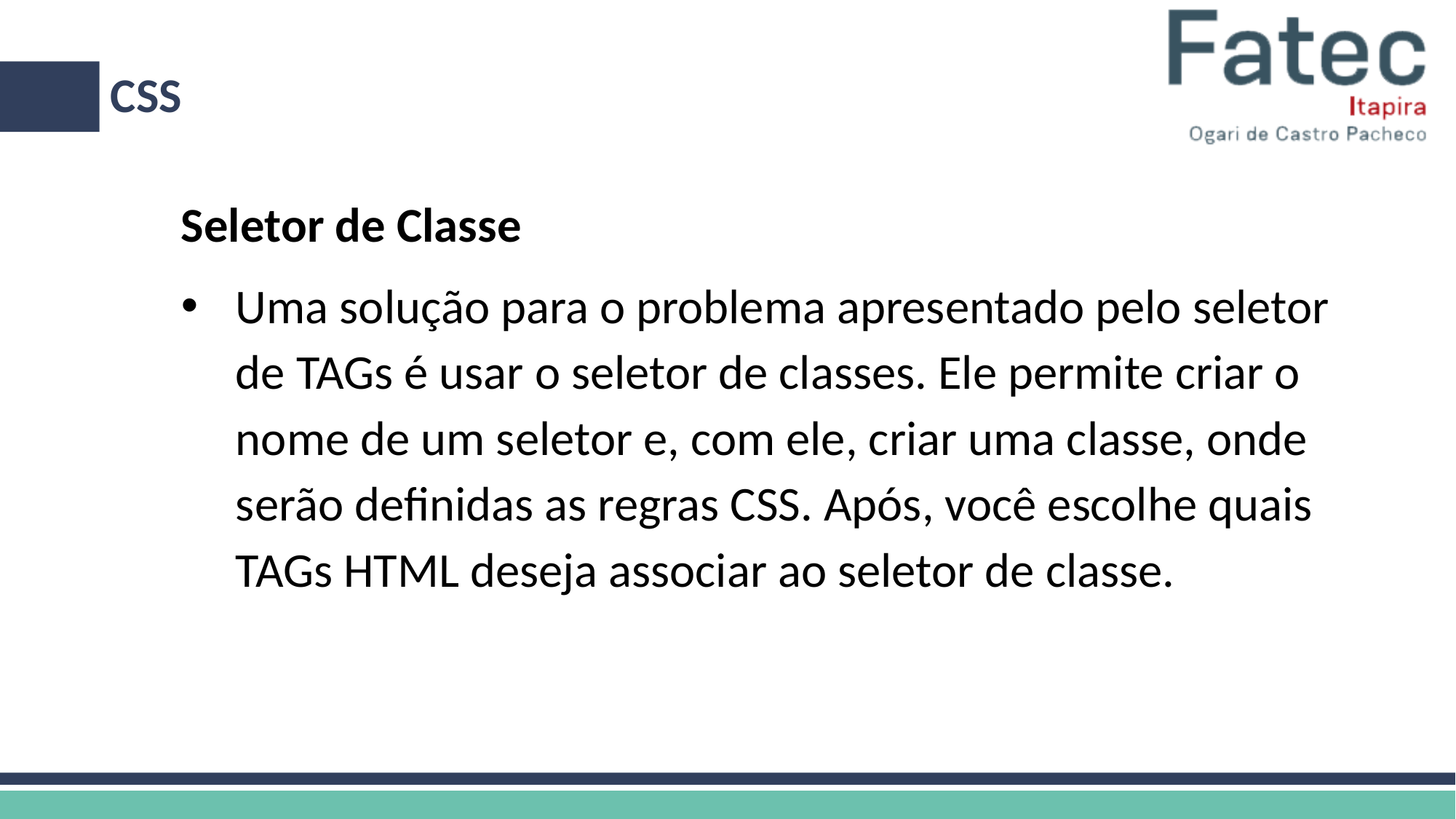

# CSS
Seletor de Classe
Uma solução para o problema apresentado pelo seletor de TAGs é usar o seletor de classes. Ele permite criar o nome de um seletor e, com ele, criar uma classe, onde serão definidas as regras CSS. Após, você escolhe quais TAGs HTML deseja associar ao seletor de classe.